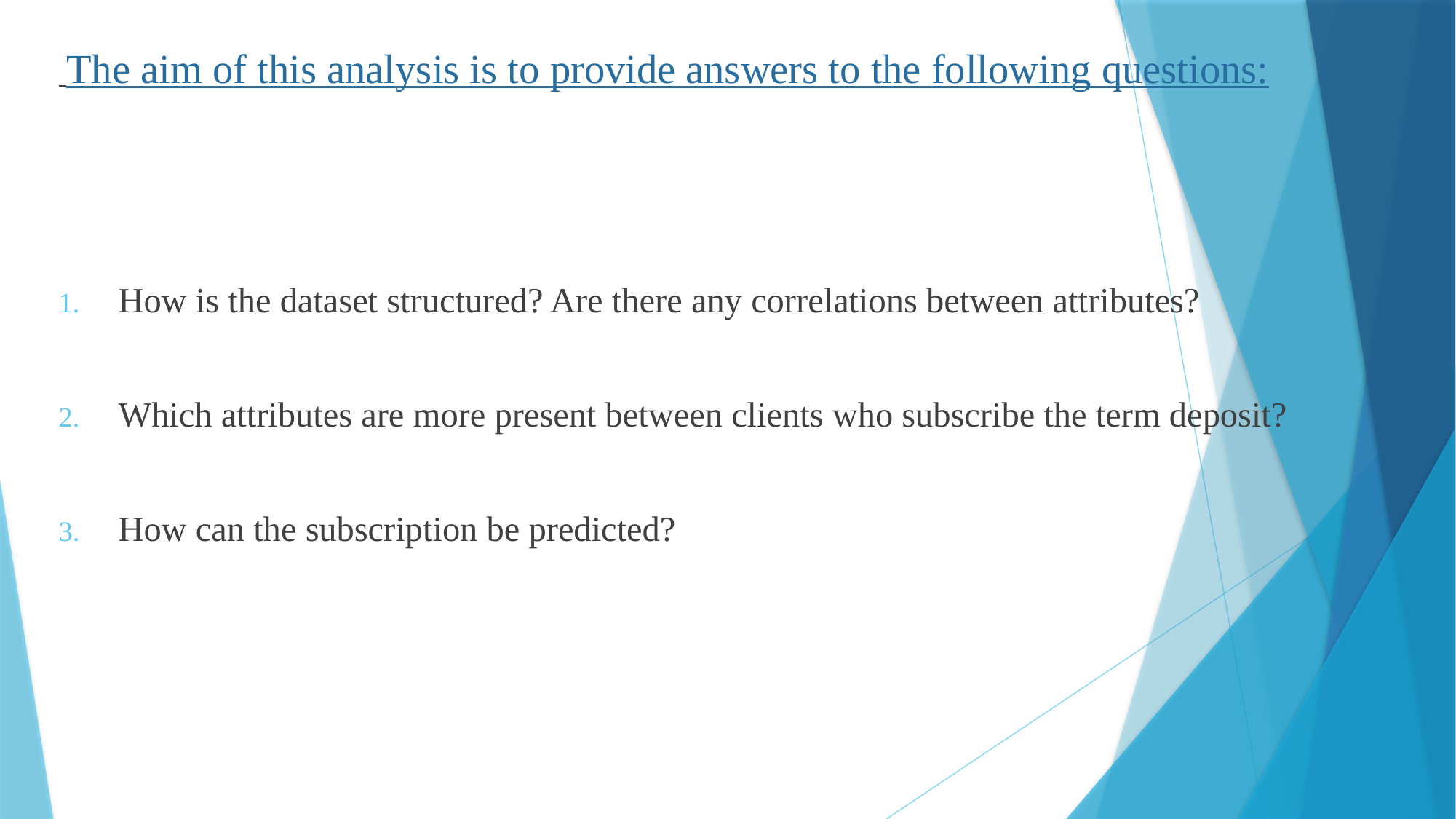

The aim of this analysis is to provide answers to the following questions:

How is the dataset structured? Are there any correlations between attributes?

Which attributes are more present between clients who subscribe the term deposit?

How can the subscription be predicted?